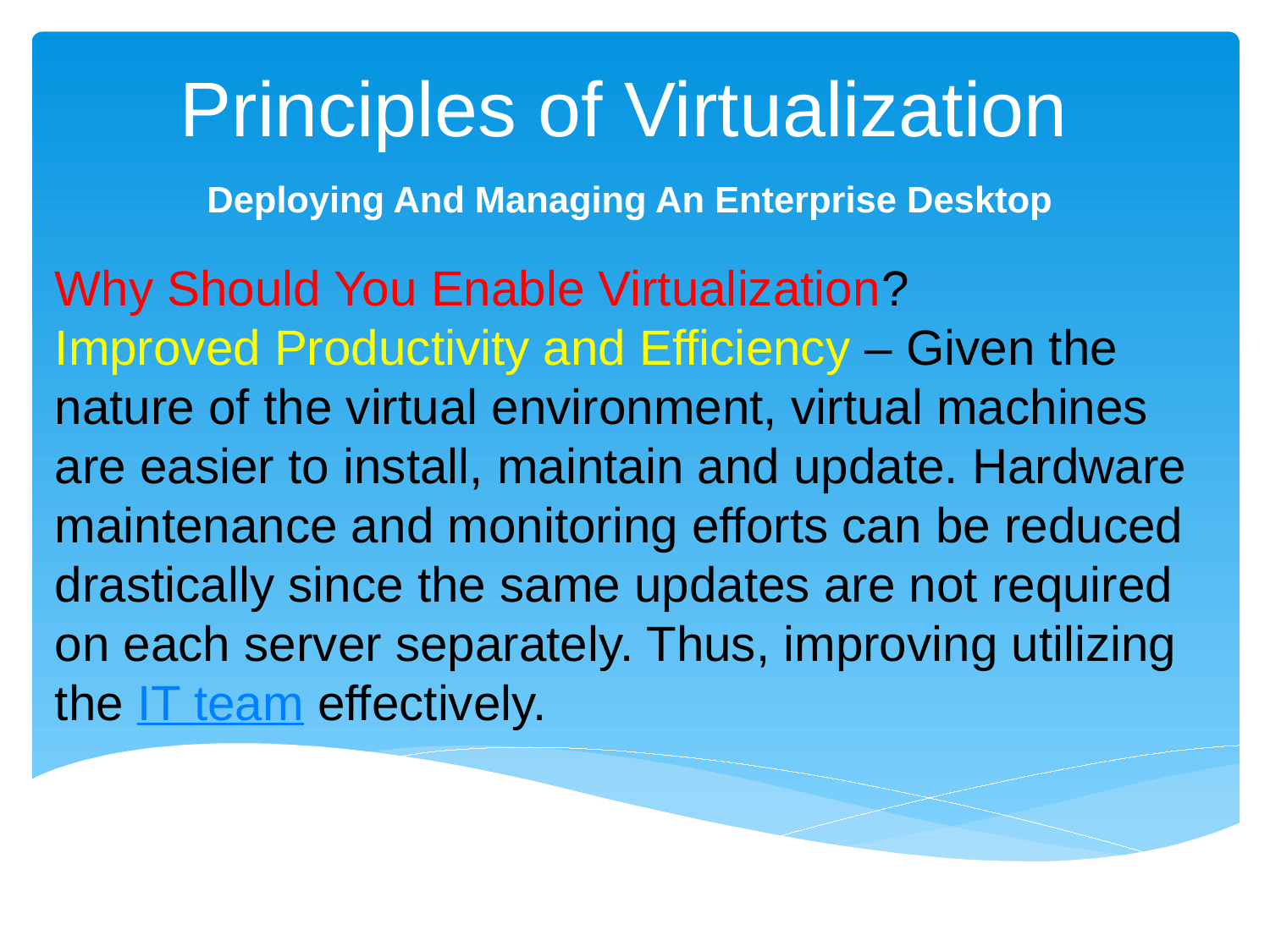

# Principles of Virtualization
Deploying And Managing An Enterprise Desktop
Why Should You Enable Virtualization?
Improved Productivity and Efficiency – Given the nature of the virtual environment, virtual machines are easier to install, maintain and update. Hardware maintenance and monitoring efforts can be reduced drastically since the same updates are not required on each server separately. Thus, improving utilizing the IT team effectively.